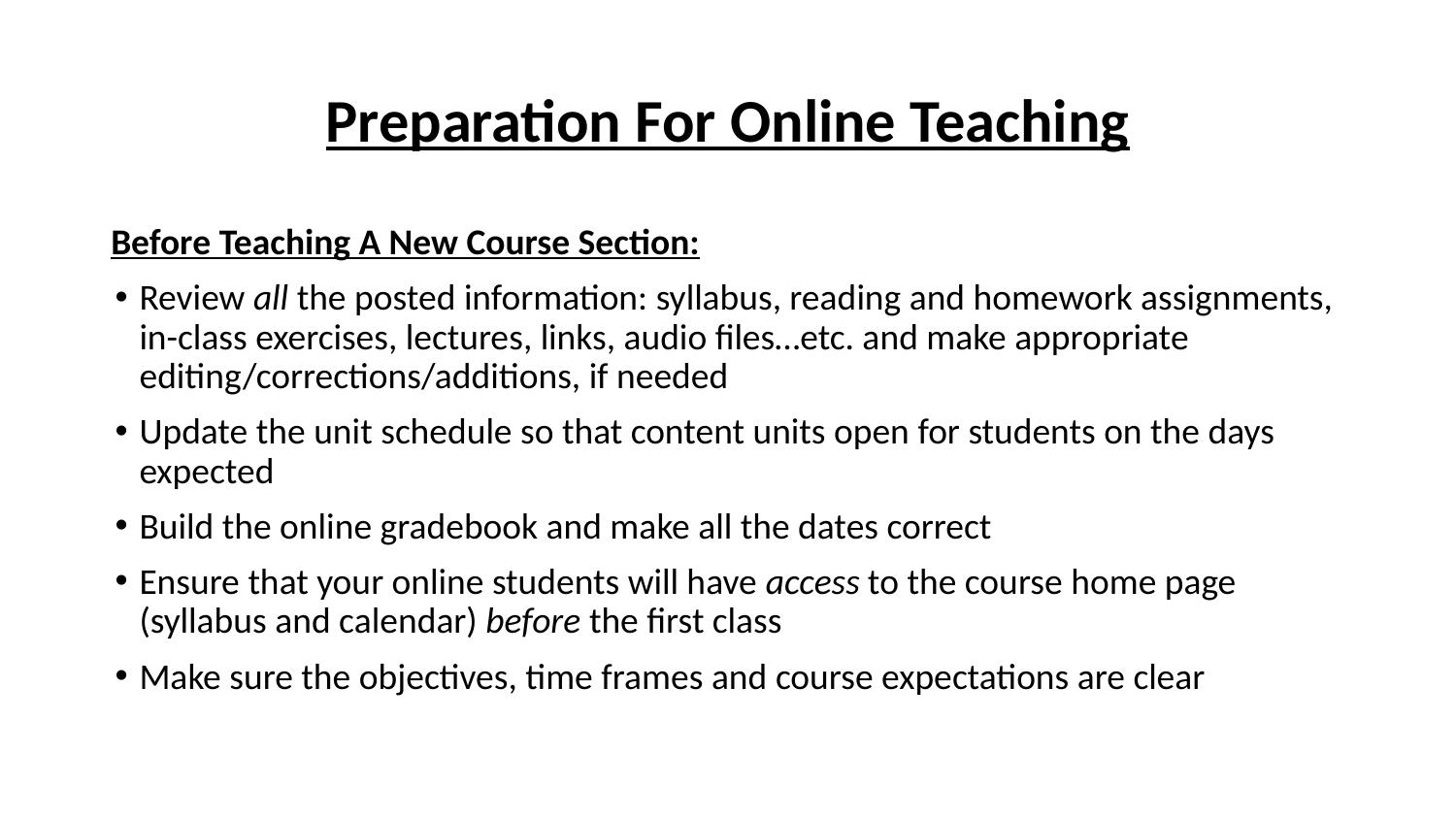

# Preparation For Online Teaching
Before Teaching A New Course Section:
Review all the posted information: syllabus, reading and homework assignments, in-class exercises, lectures, links, audio files…etc. and make appropriate editing/corrections/additions, if needed
Update the unit schedule so that content units open for students on the days expected
Build the online gradebook and make all the dates correct
Ensure that your online students will have access to the course home page (syllabus and calendar) before the first class
Make sure the objectives, time frames and course expectations are clear